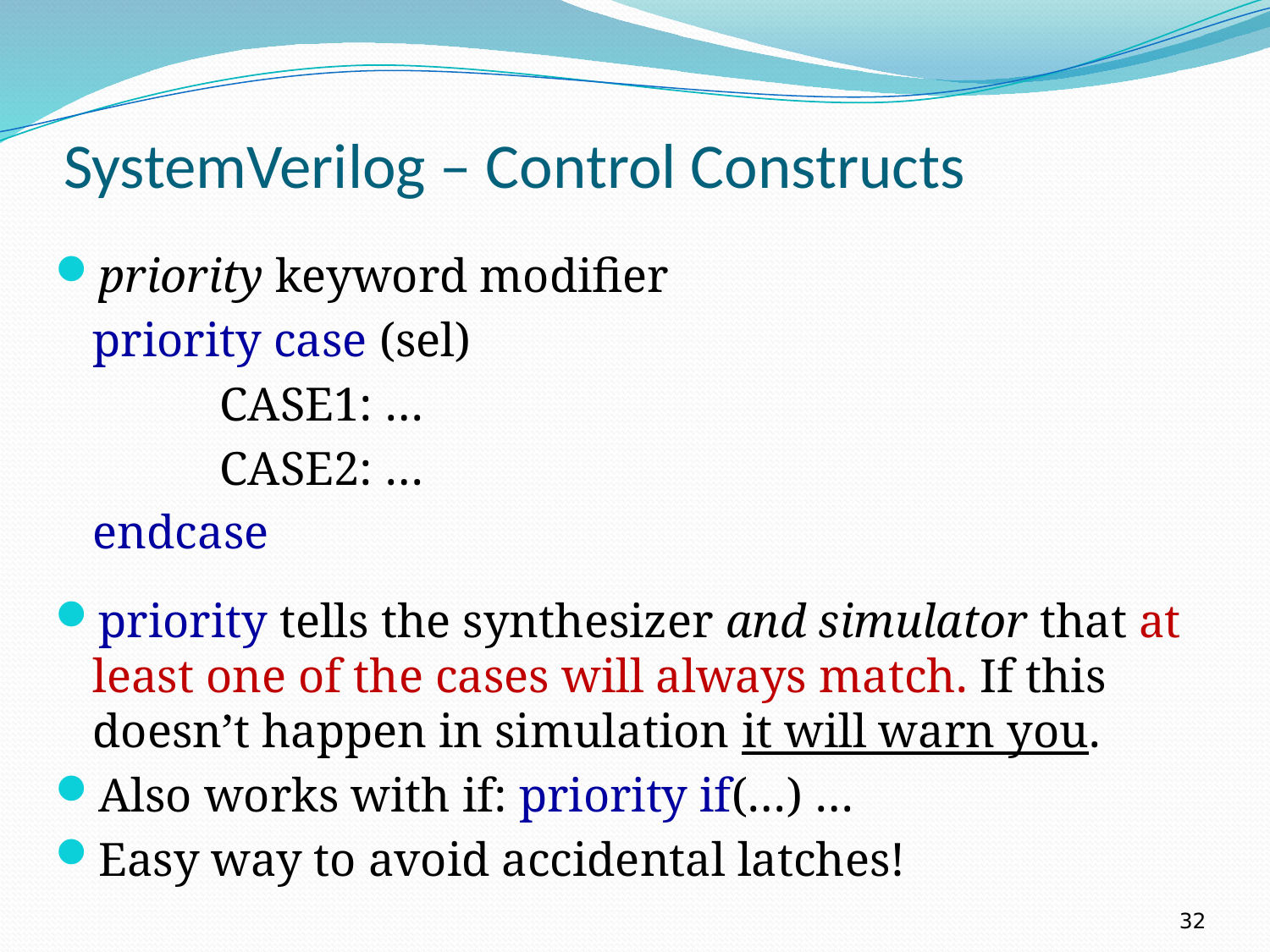

# SystemVerilog – Control Constructs
priority keyword modifier
	priority case (sel)
		CASE1: …
		CASE2: …
	endcase

priority tells the synthesizer and simulator that at least one of the cases will always match. If this doesn’t happen in simulation it will warn you.
Also works with if: priority if(…) …
Easy way to avoid accidental latches!

32